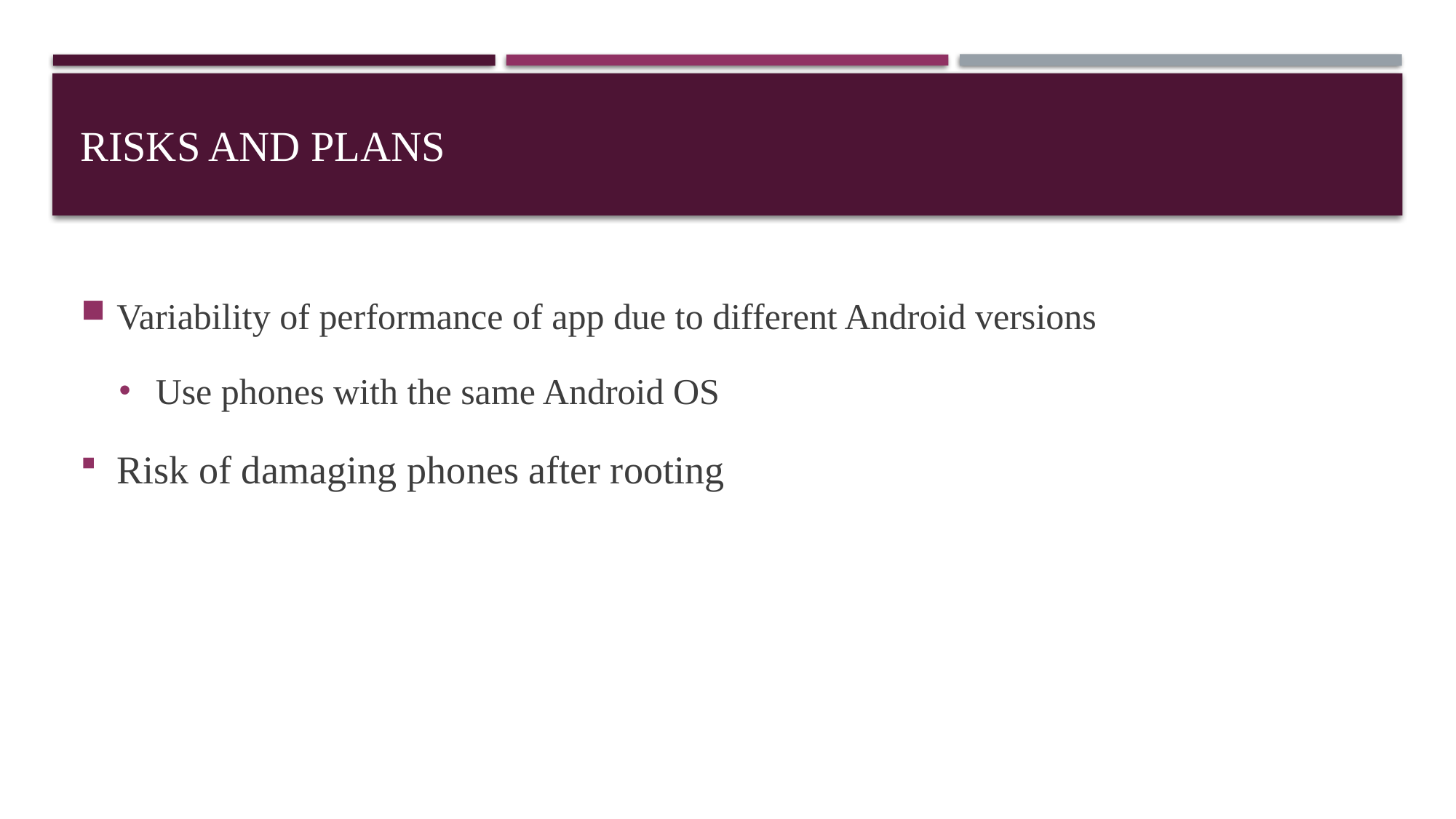

# RISKs and plans
Variability of performance of app due to different Android versions
Use phones with the same Android OS
Risk of damaging phones after rooting